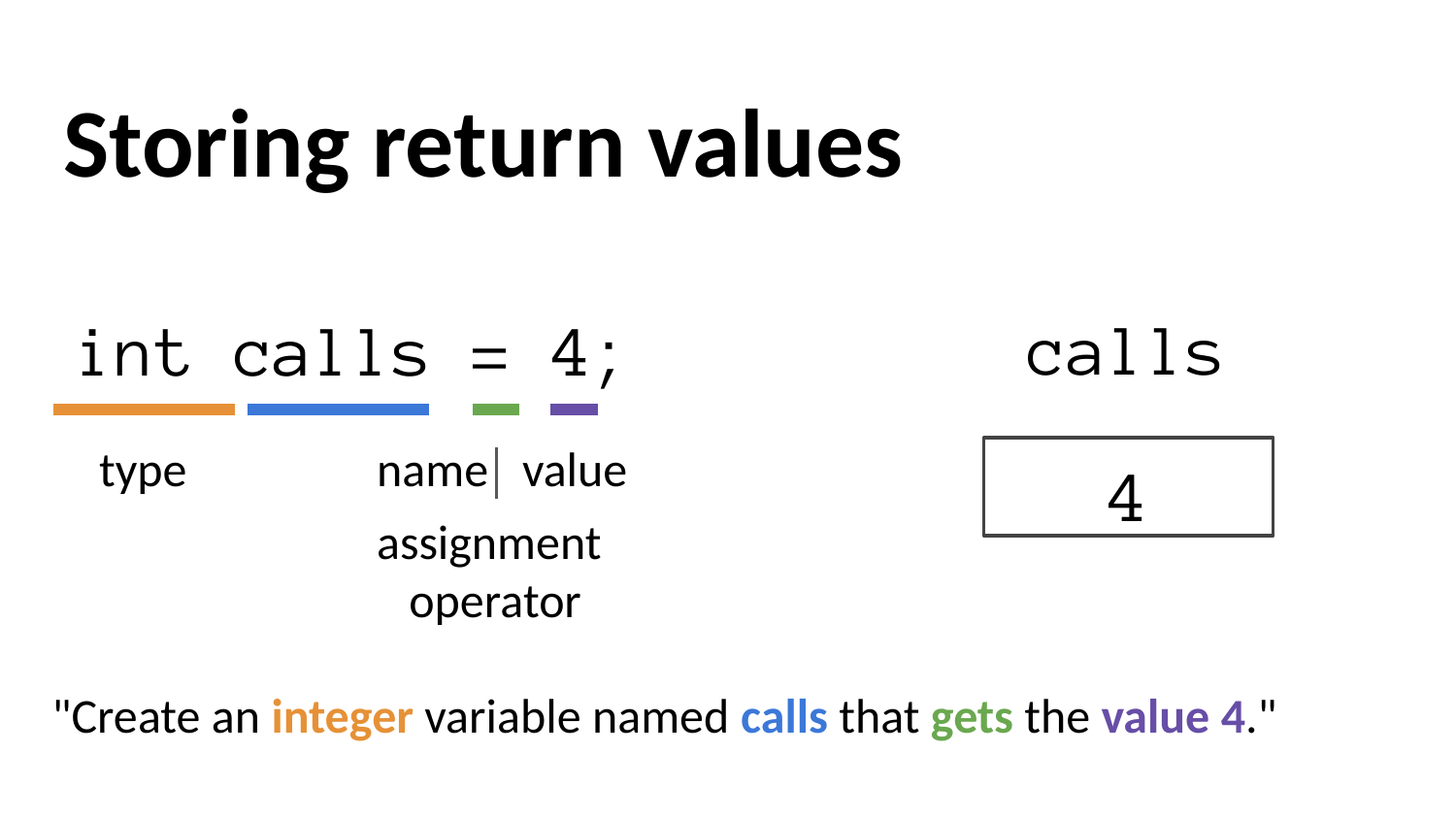

# Storing return values
calls
int calls = 4;
type	name	value assignment
operator

4

"Create an integer variable named calls that gets the value 4."